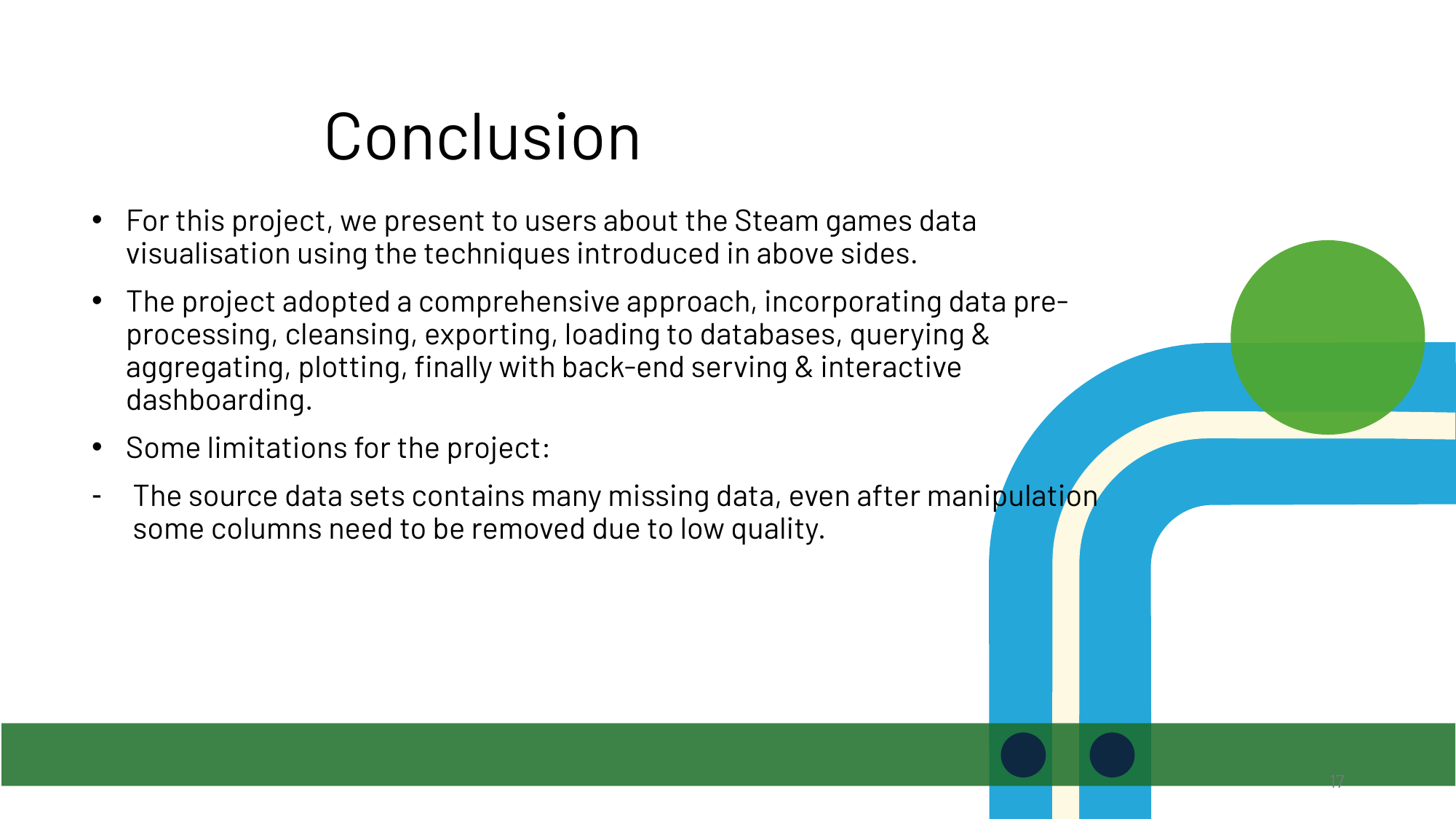

# Conclusion
For this project, we present to users about the Steam games data visualisation using the techniques introduced in above sides.
The project adopted a comprehensive approach, incorporating data pre-processing, cleansing, exporting, loading to databases, querying & aggregating, plotting, finally with back-end serving & interactive dashboarding.
Some limitations for the project:
The source data sets contains many missing data, even after manipulation some columns need to be removed due to low quality.

17